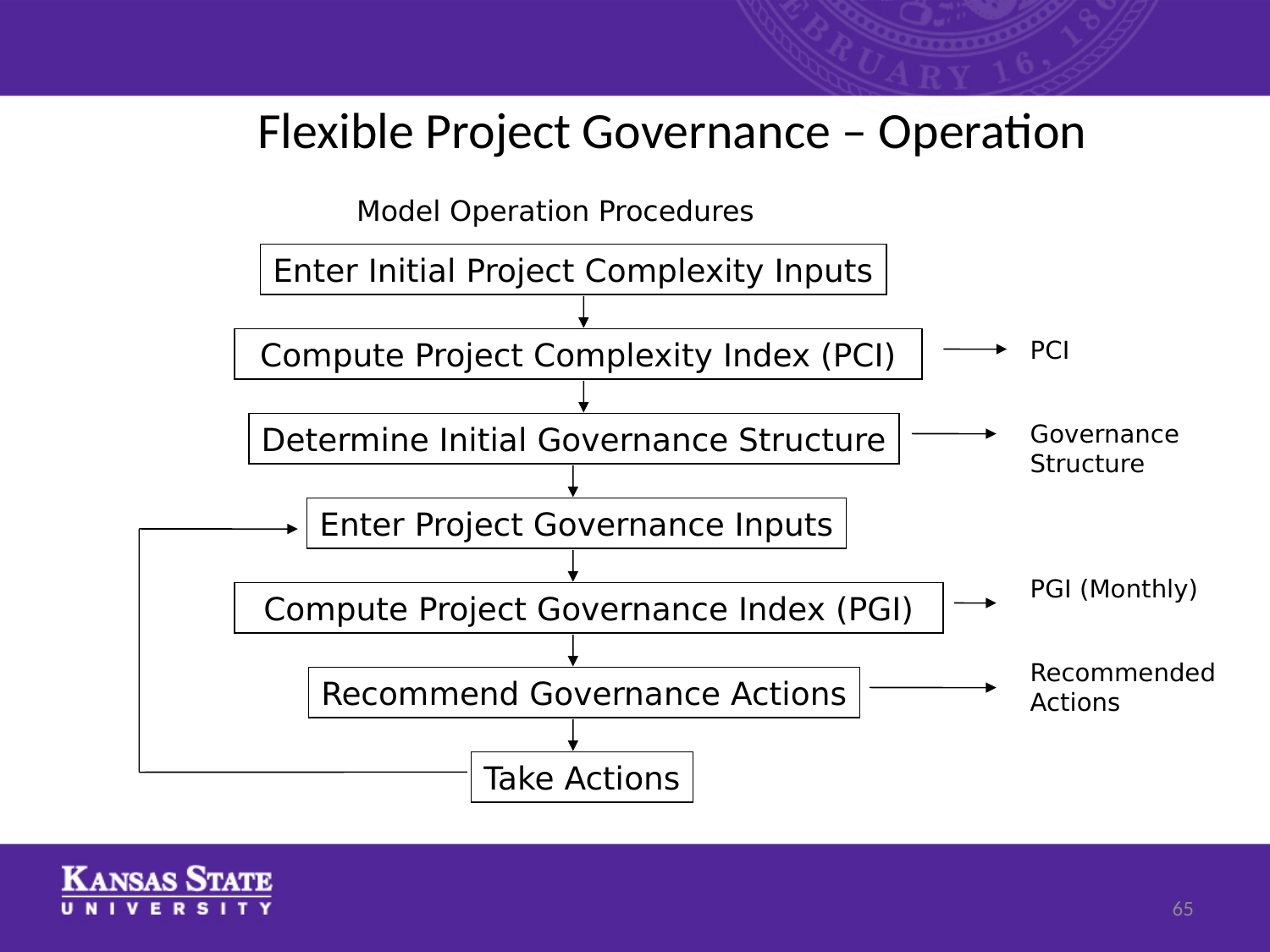

# Flexible Project Governance – Operation
                             Model Operation Procedures
Enter Initial Project Complexity Inputs

Compute Project Complexity Index (PCI)
PCI

Governance Structure

PGI (Monthly)

Recommended Actions

Determine Initial Governance Structure

Enter Project Governance Inputs

Compute Project Governance Index (PGI)

Recommend Governance Actions

Take Actions

65